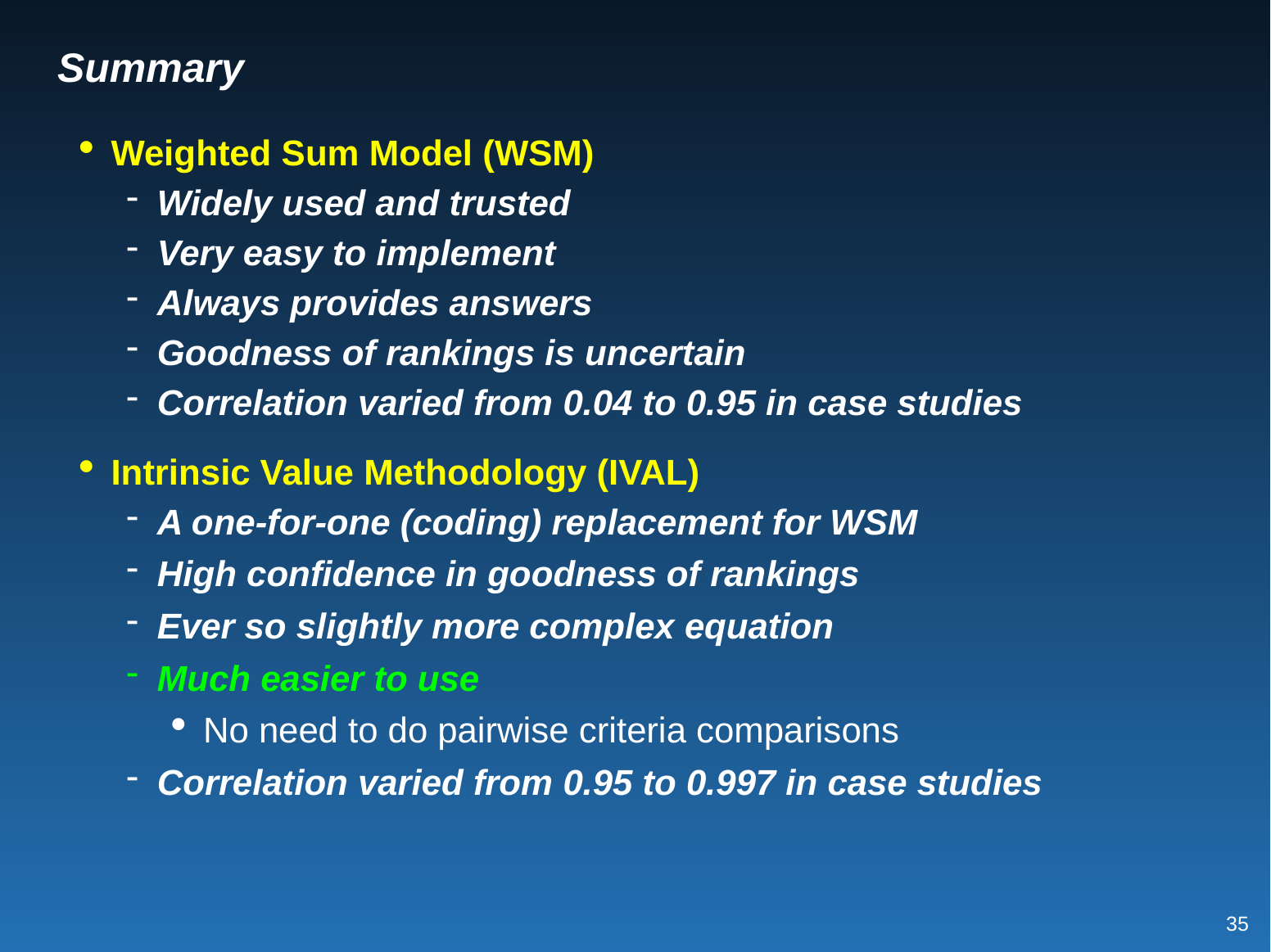

# Summary
Weighted Sum Model (WSM)
Widely used and trusted
Very easy to implement
Always provides answers
Goodness of rankings is uncertain
Correlation varied from 0.04 to 0.95 in case studies
Intrinsic Value Methodology (IVAL)
A one-for-one (coding) replacement for WSM
High confidence in goodness of rankings
Ever so slightly more complex equation
Much easier to use
No need to do pairwise criteria comparisons
Correlation varied from 0.95 to 0.997 in case studies